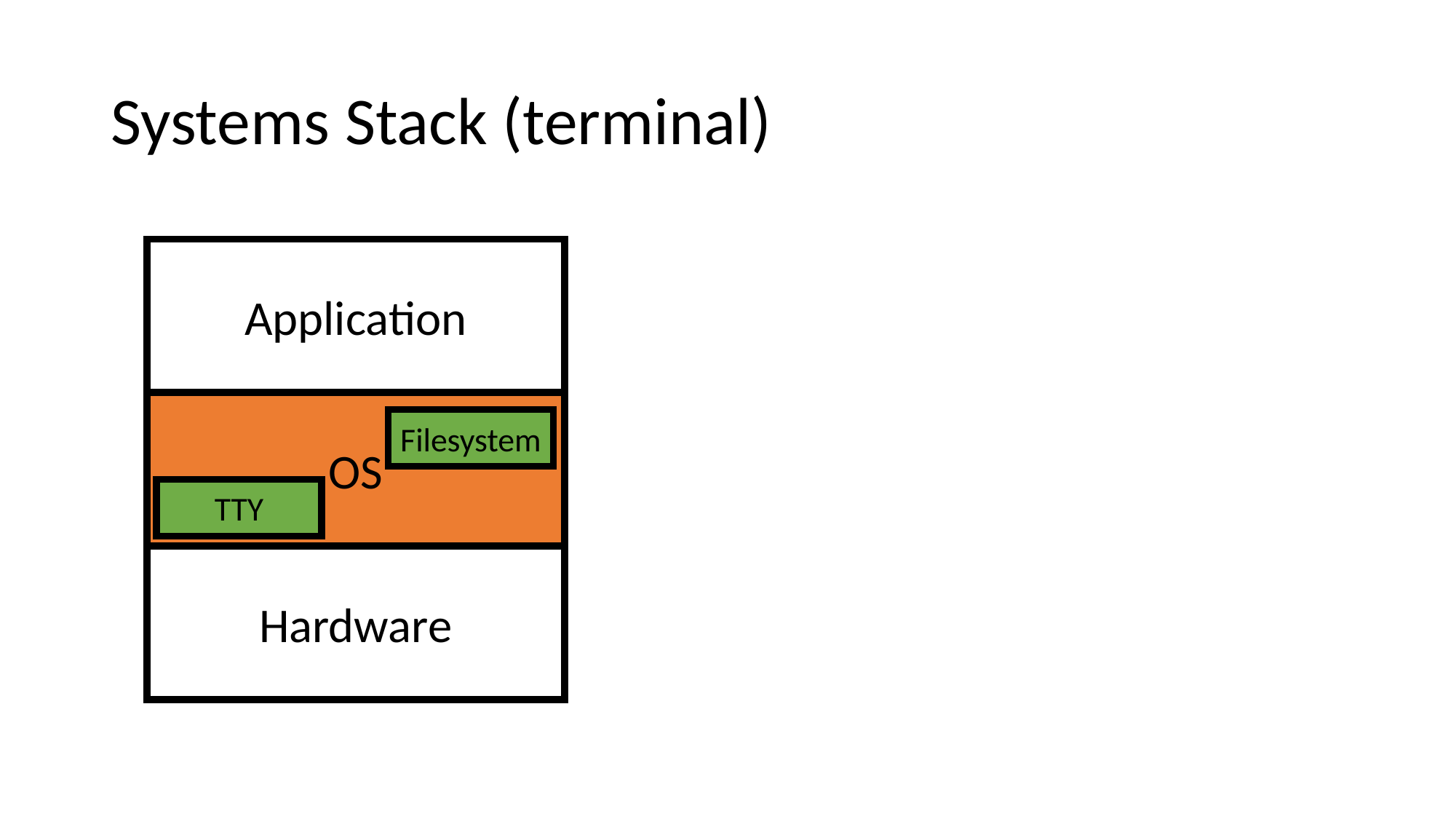

# Systems Stack (terminal)
Application
OS
Filesystem
TTY
Hardware